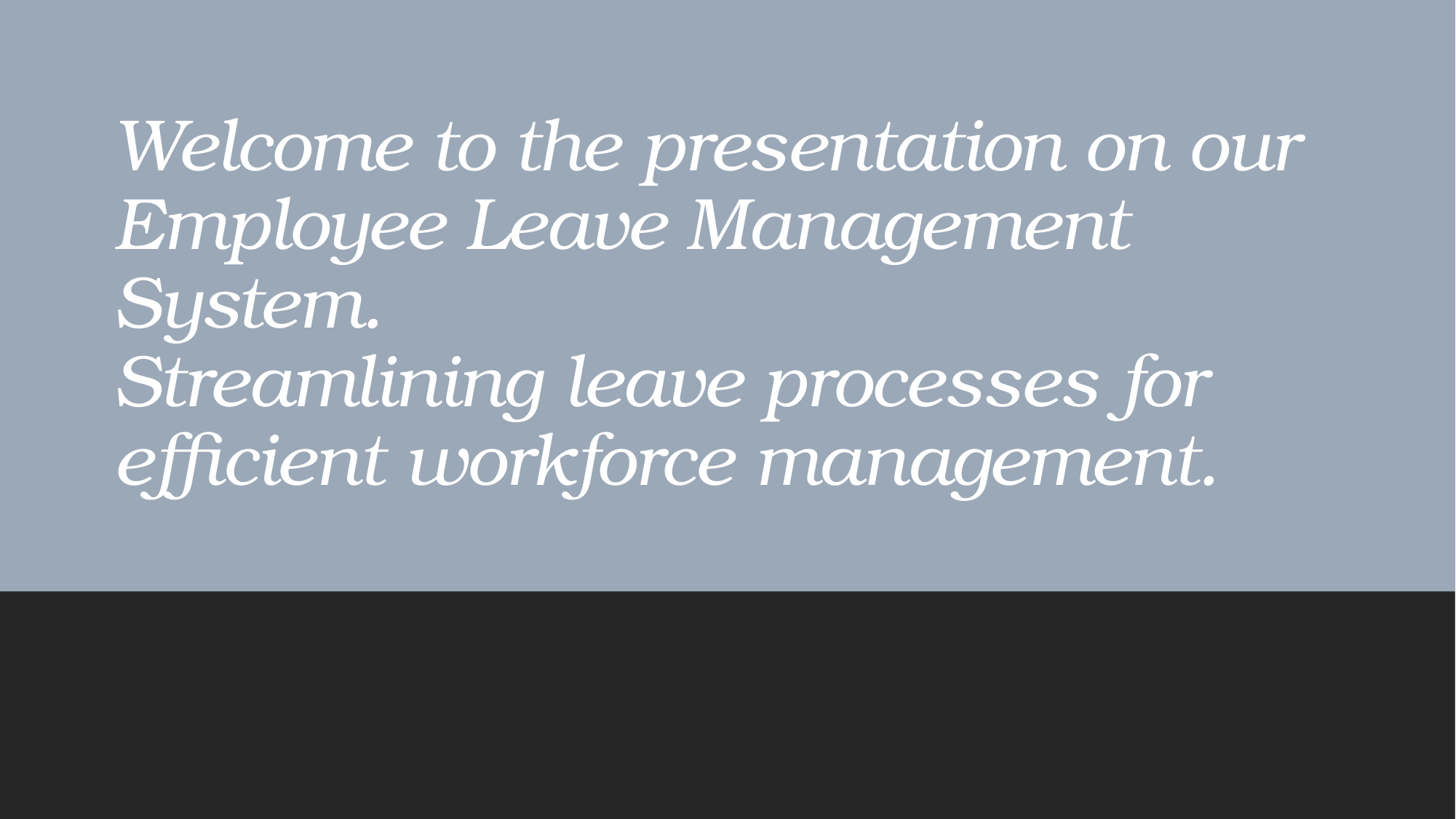

# Welcome to the presentation on our Employee Leave Management System. Streamlining leave processes for efficient workforce management.